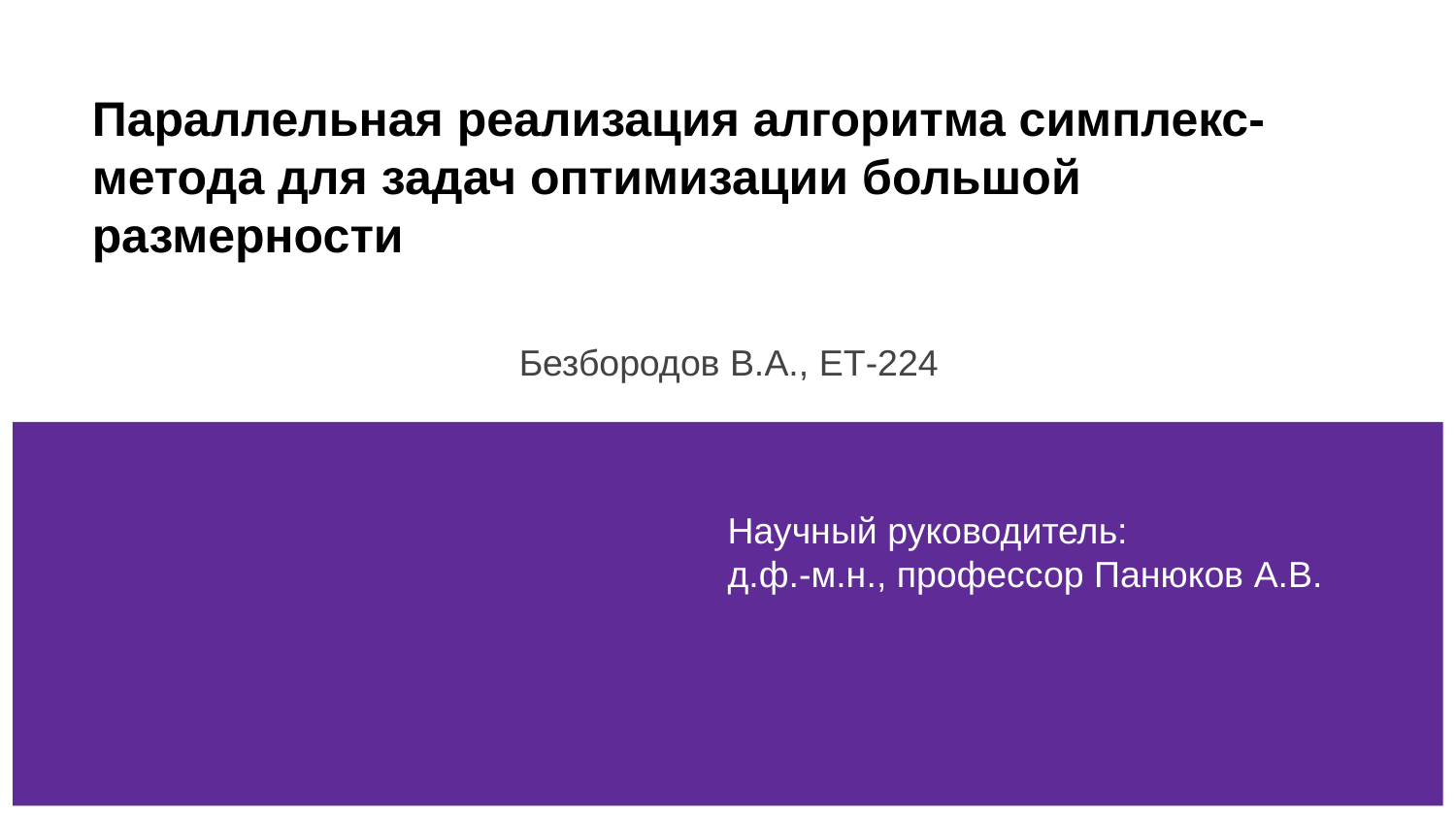

# Параллельная реализация алгоритма симплекс-метода для задач оптимизации большой размерности
Безбородов В.А., ЕТ-224
Научный руководитель:
д.ф.-м.н., профессор Панюков А.В.